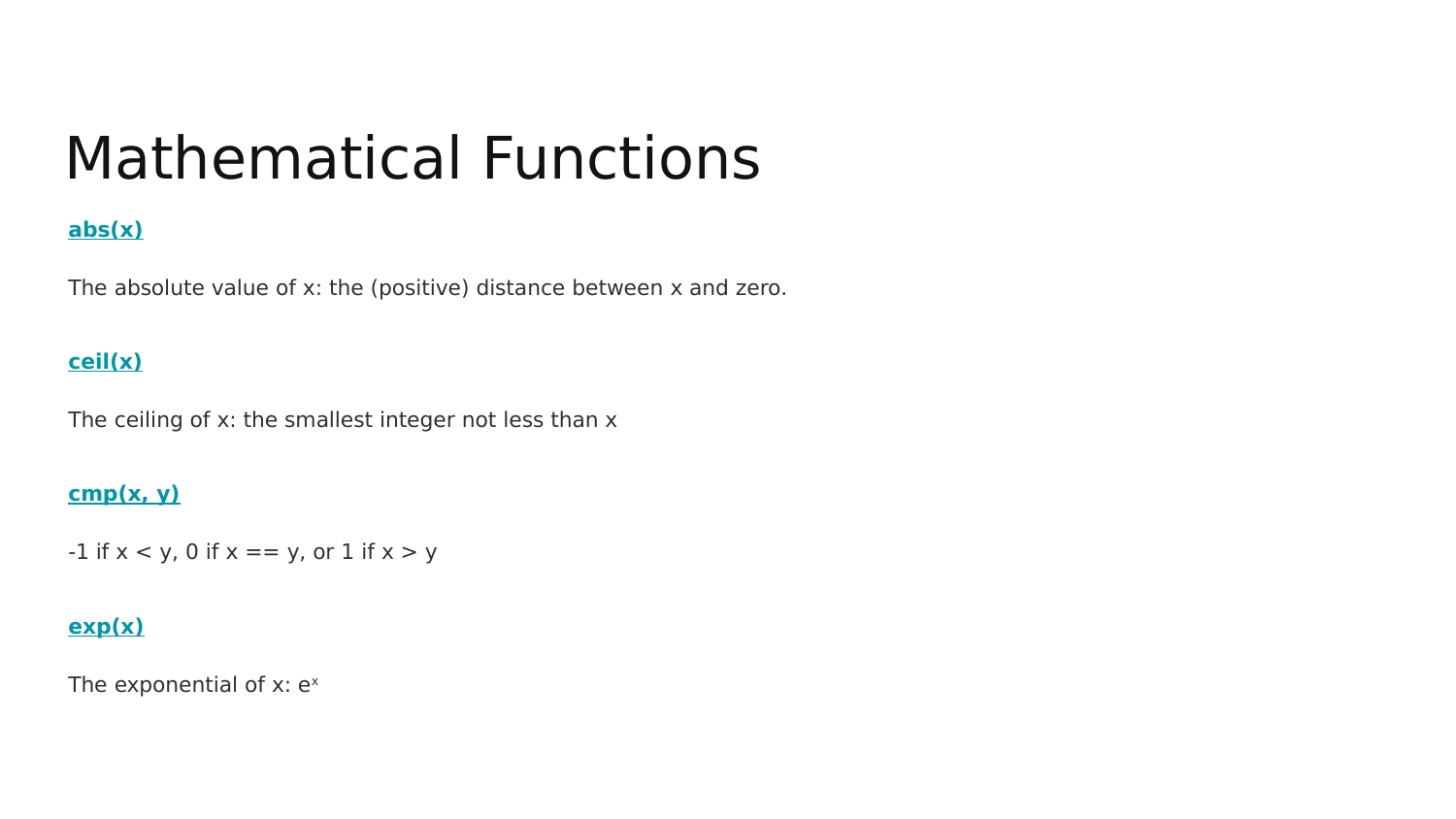

# Mathematical Functions

abs(x)
The absolute value of x: the (positive) distance between x and zero.
ceil(x)
The ceiling of x: the smallest integer not less than x
cmp(x, y)
-1 if x < y, 0 if x == y, or 1 if x > y
exp(x)
The exponential of x: ex